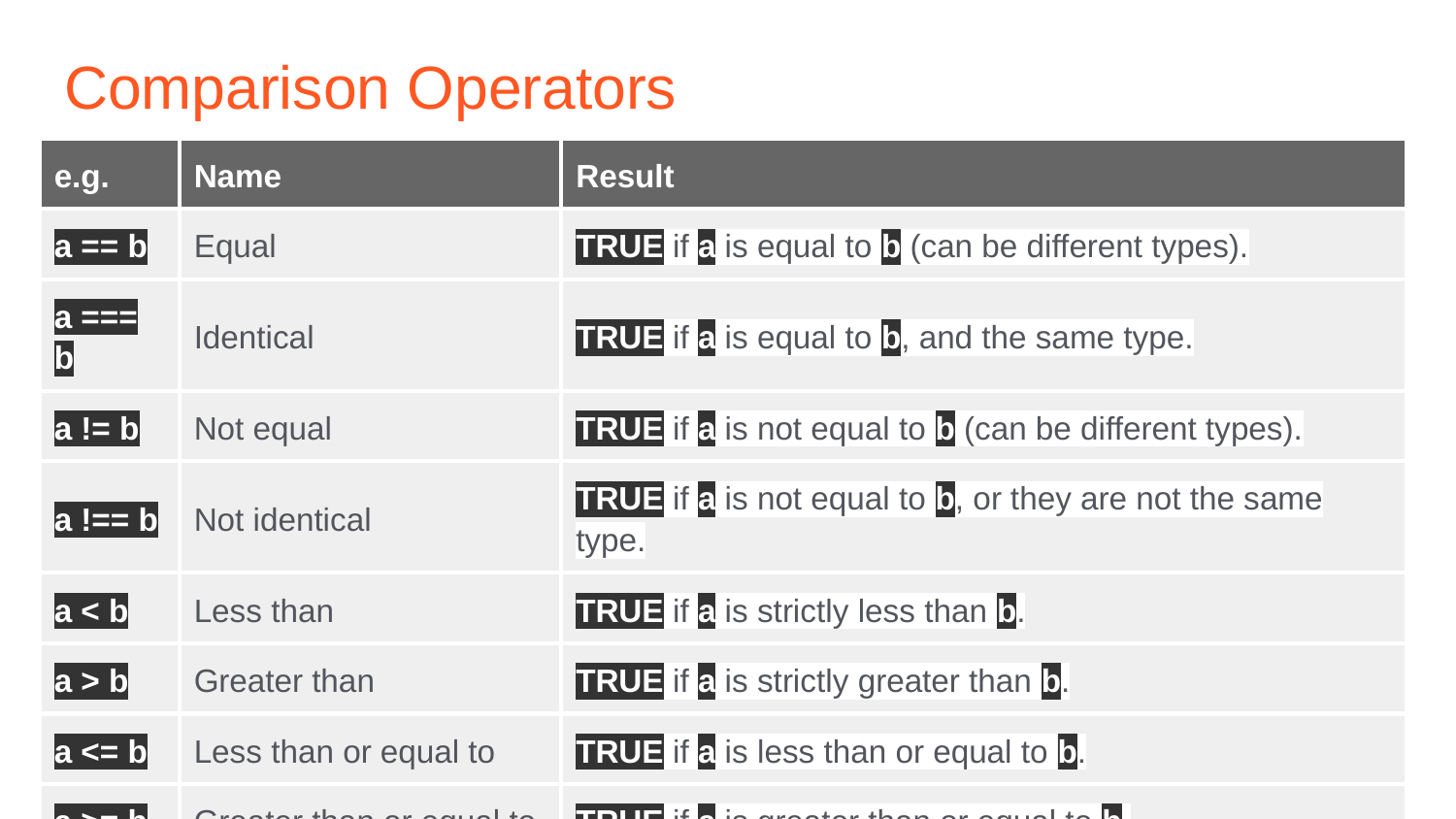

# Comparison Operators
| e.g. | Name | Result |
| --- | --- | --- |
| a == b | Equal | TRUE if a is equal to b (can be different types). |
| a === b | Identical | TRUE if a is equal to b, and the same type. |
| a != b | Not equal | TRUE if a is not equal to b (can be different types). |
| a !== b | Not identical | TRUE if a is not equal to b, or they are not the same type. |
| a < b | Less than | TRUE if a is strictly less than b. |
| a > b | Greater than | TRUE if a is strictly greater than b. |
| a <= b | Less than or equal to | TRUE if a is less than or equal to b. |
| a >= b | Greater than or equal to | TRUE if a is greater than or equal to b. |